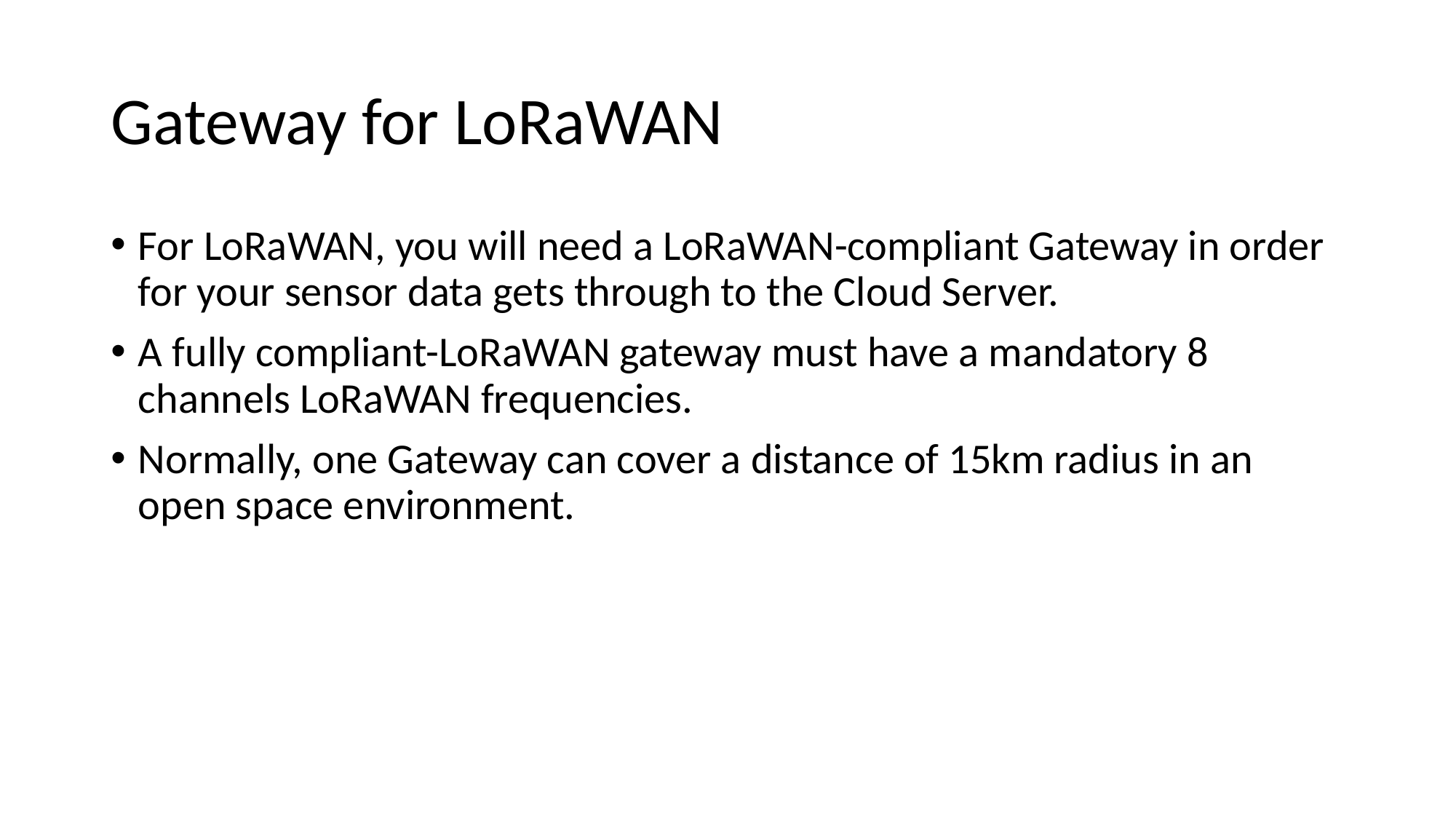

# Gateway for LoRaWAN
For LoRaWAN, you will need a LoRaWAN-compliant Gateway in order for your sensor data gets through to the Cloud Server.
A fully compliant-LoRaWAN gateway must have a mandatory 8 channels LoRaWAN frequencies.
Normally, one Gateway can cover a distance of 15km radius in an open space environment.